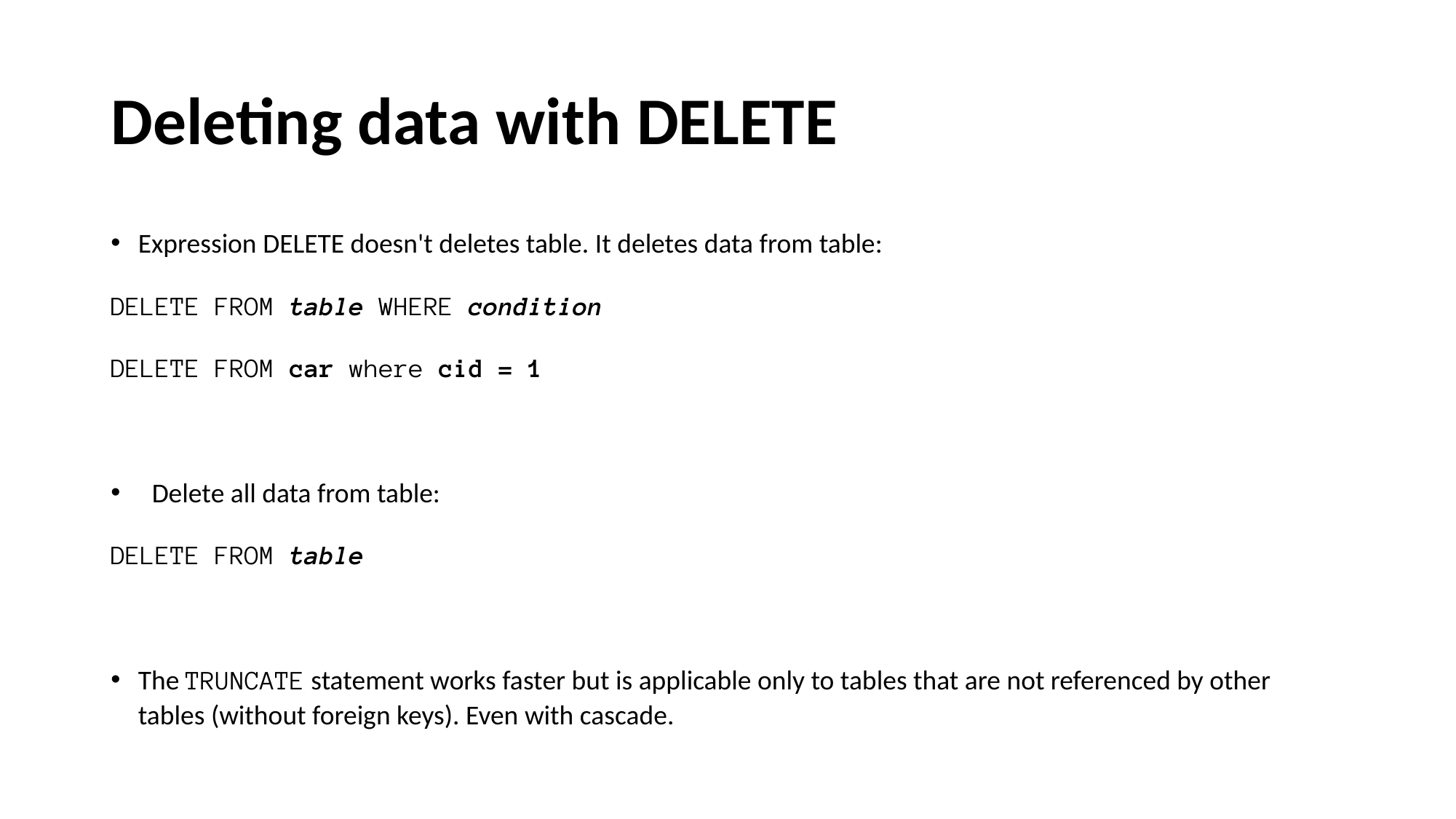

# Deleting data with DELETE
Expression DELETE doesn't deletes table. It deletes data from table:
DELETE FROM table WHERE condition
DELETE FROM car where cid = 1

Delete all data from table:
DELETE FROM table

The TRUNCATE statement works faster but is applicable only to tables that are not referenced by other tables (without foreign keys). Even with cascade.